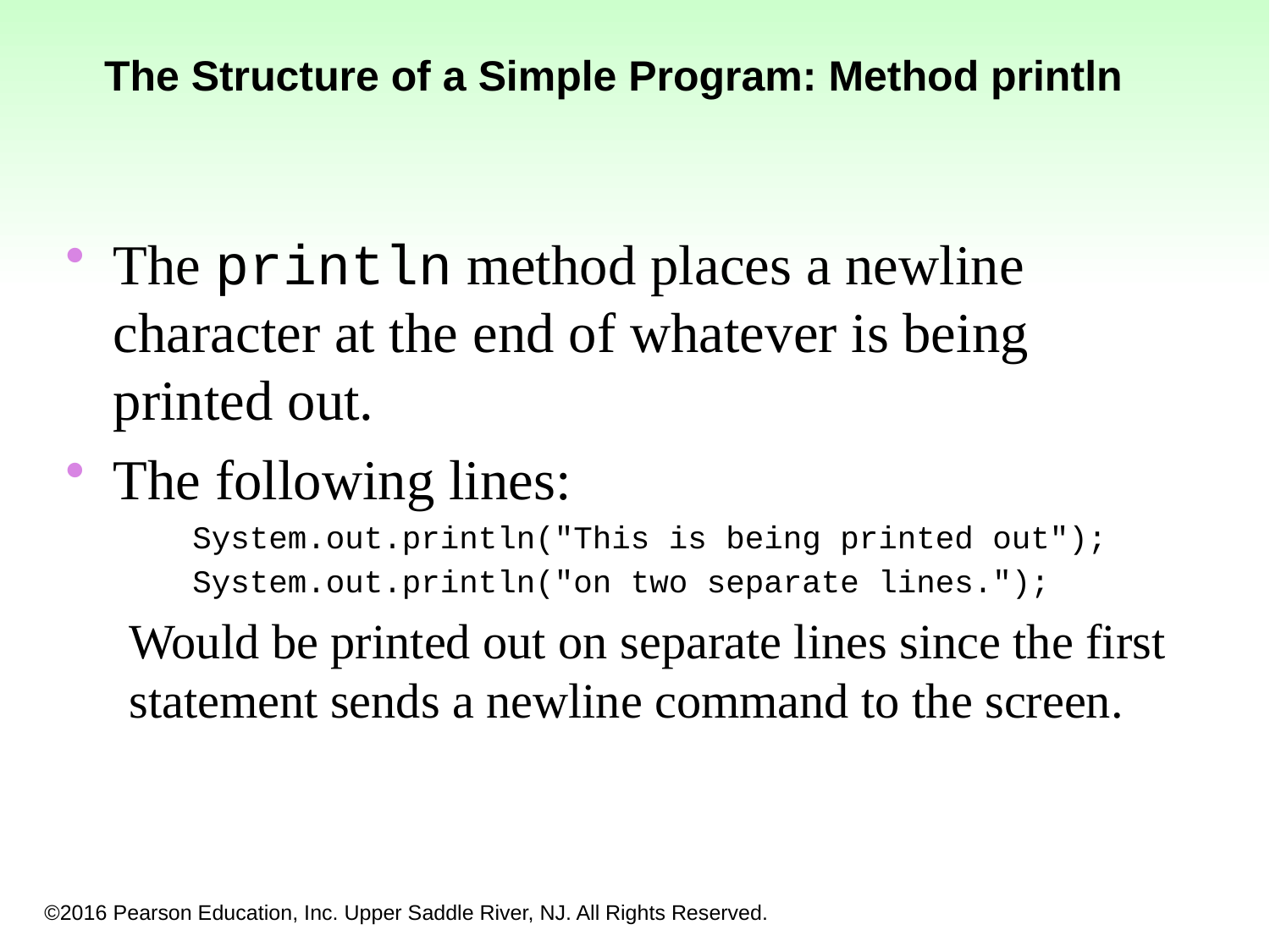

The Structure of a Simple Program: Method println
The println method places a newline character at the end of whatever is being printed out.
The following lines:
System.out.println("This is being printed out");
System.out.println("on two separate lines.");
Would be printed out on separate lines since the first statement sends a newline command to the screen.